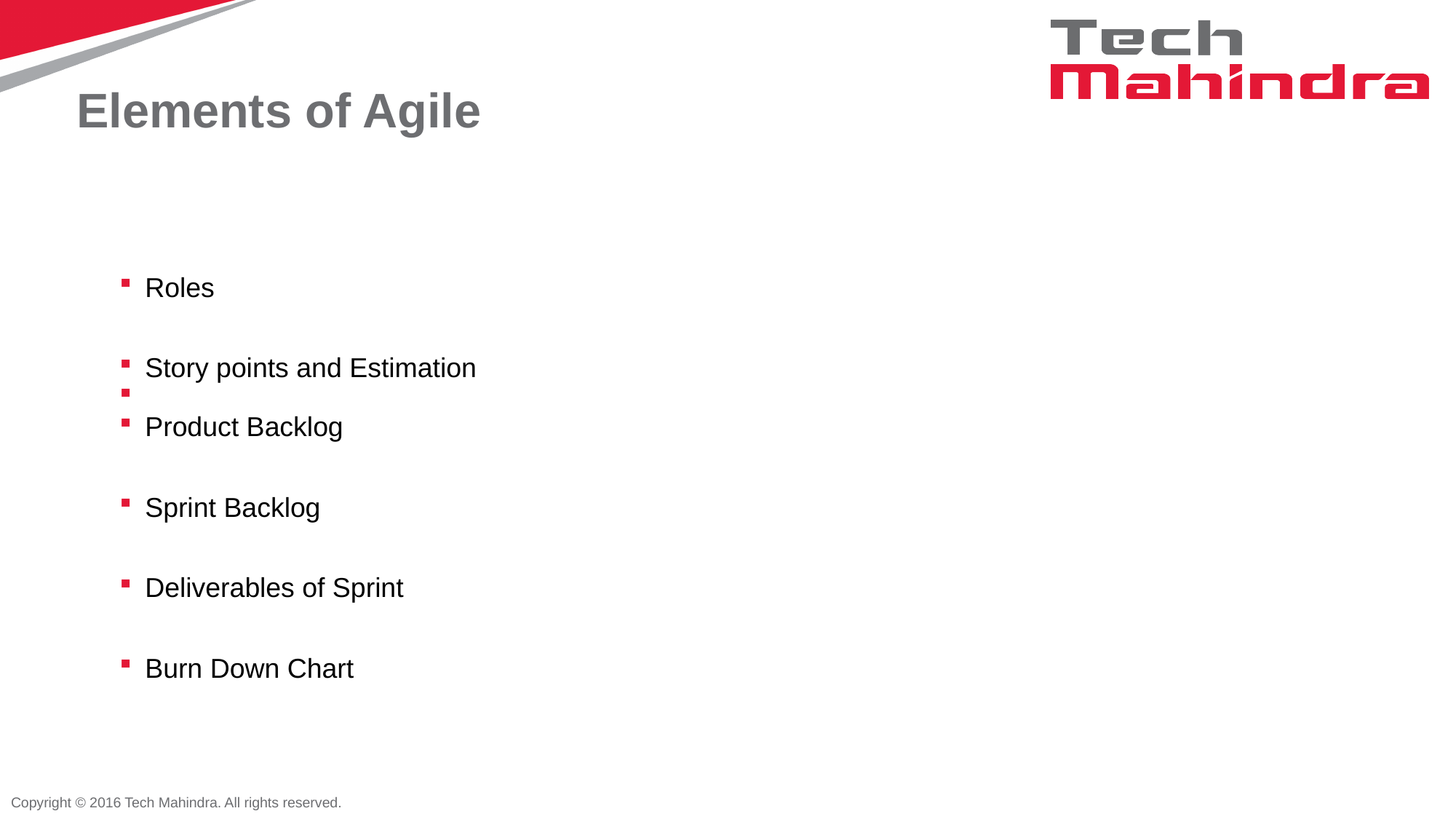

# Elements of Agile

Roles

Story points and Estimation

Product Backlog

Sprint Backlog

Deliverables of Sprint

Burn Down Chart
Copyright © 2016 Tech Mahindra. All rights reserved.